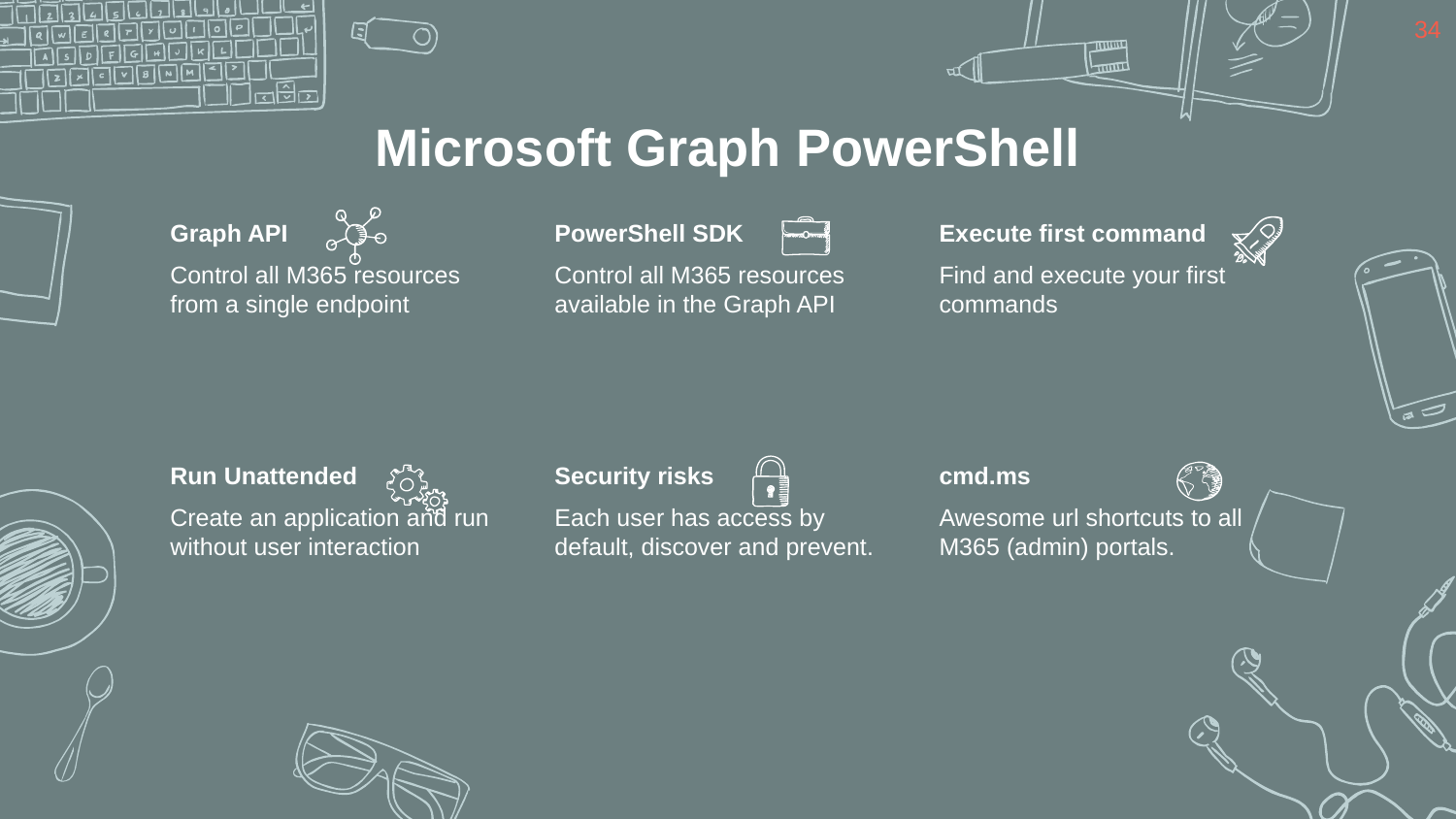

34
# Microsoft Graph PowerShell
Graph API
Control all M365 resources from a single endpoint
PowerShell SDK
Control all M365 resources available in the Graph API
Execute first command
Find and execute your first commands

Run Unattended
Create an application and run without user interaction
Security risks
Each user has access by default, discover and prevent.
cmd.ms
Awesome url shortcuts to all M365 (admin) portals.